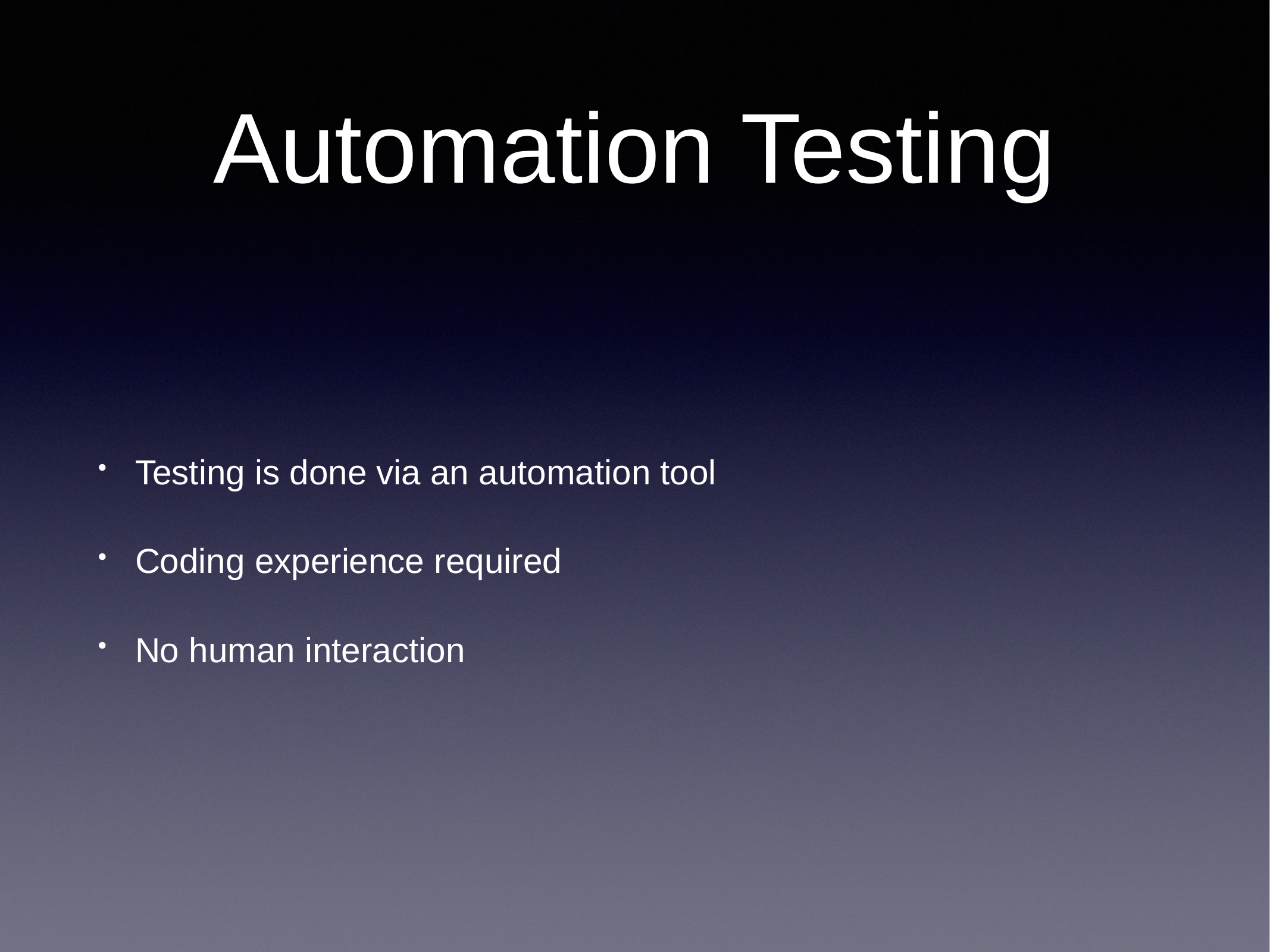

# Automation Testing
Testing is done via an automation tool
Coding experience required
No human interaction